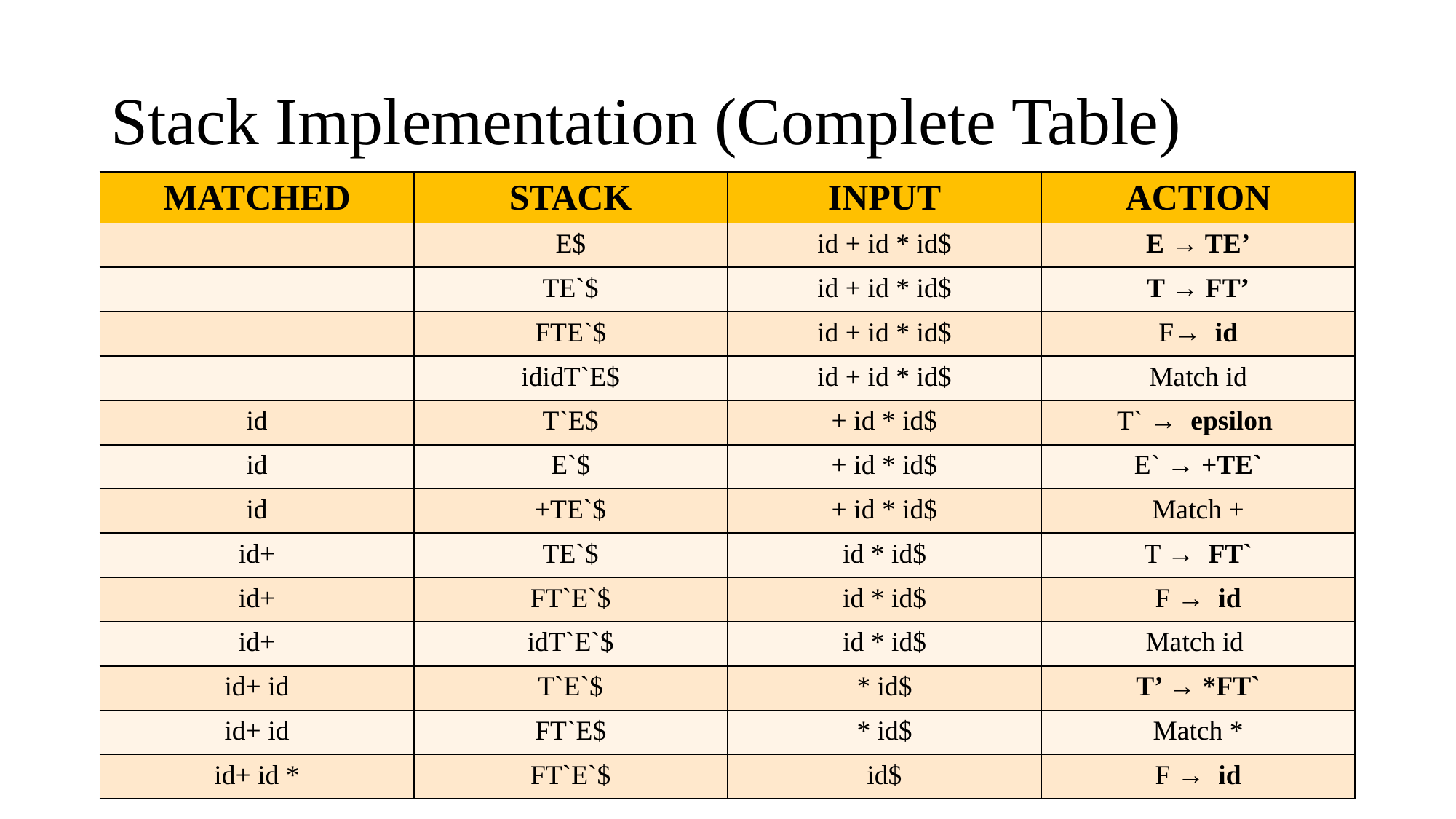

# Stack Implementation (Complete Table)
| MATCHED | STACK | INPUT | ACTION |
| --- | --- | --- | --- |
|  | E$ | id + id \* id$ | E → TE’ |
|  | TE`$ | id + id \* id$ | T → FT’ |
|  | FTE`$ | id + id \* id$ | F→ id |
|  | ididT`E$ | id + id \* id$ | Match id |
| id | T`E$ | + id \* id$ | T` → epsilon |
| id | E`$ | + id \* id$ | E` → +TE` |
| id | +TE`$ | + id \* id$ | Match + |
| id+ | TE`$ | id \* id$ | T → FT` |
| id+ | FT`E`$ | id \* id$ | F → id |
| id+ | idT`E`$ | id \* id$ | Match id |
| id+ id | T`E`$ | \* id$ | T’ → \*FT` |
| id+ id | FT`E$ | \* id$ | Match \* |
| id+ id \* | FT`E`$ | id$ | F → id |